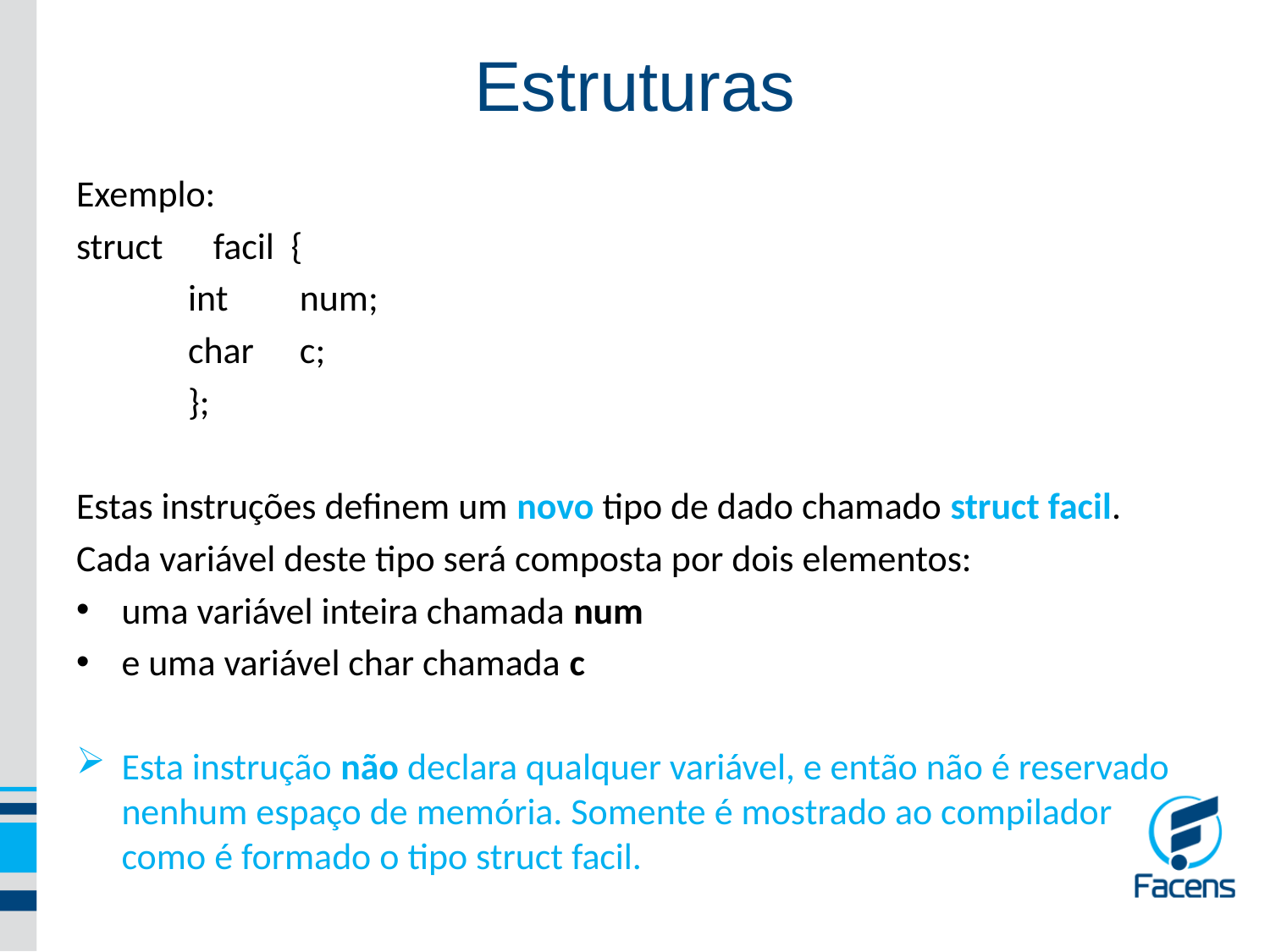

Estruturas
Exemplo:
struct	   facil  {
	int		num;
	char	c;
	};

Estas instruções definem um novo tipo de dado chamado struct facil.
Cada variável deste tipo será composta por dois elementos:
uma variável inteira chamada num
e uma variável char chamada c

Esta instrução não declara qualquer variável, e então não é reservado nenhum espaço de memória. Somente é mostrado ao compilador como é formado o tipo struct facil.